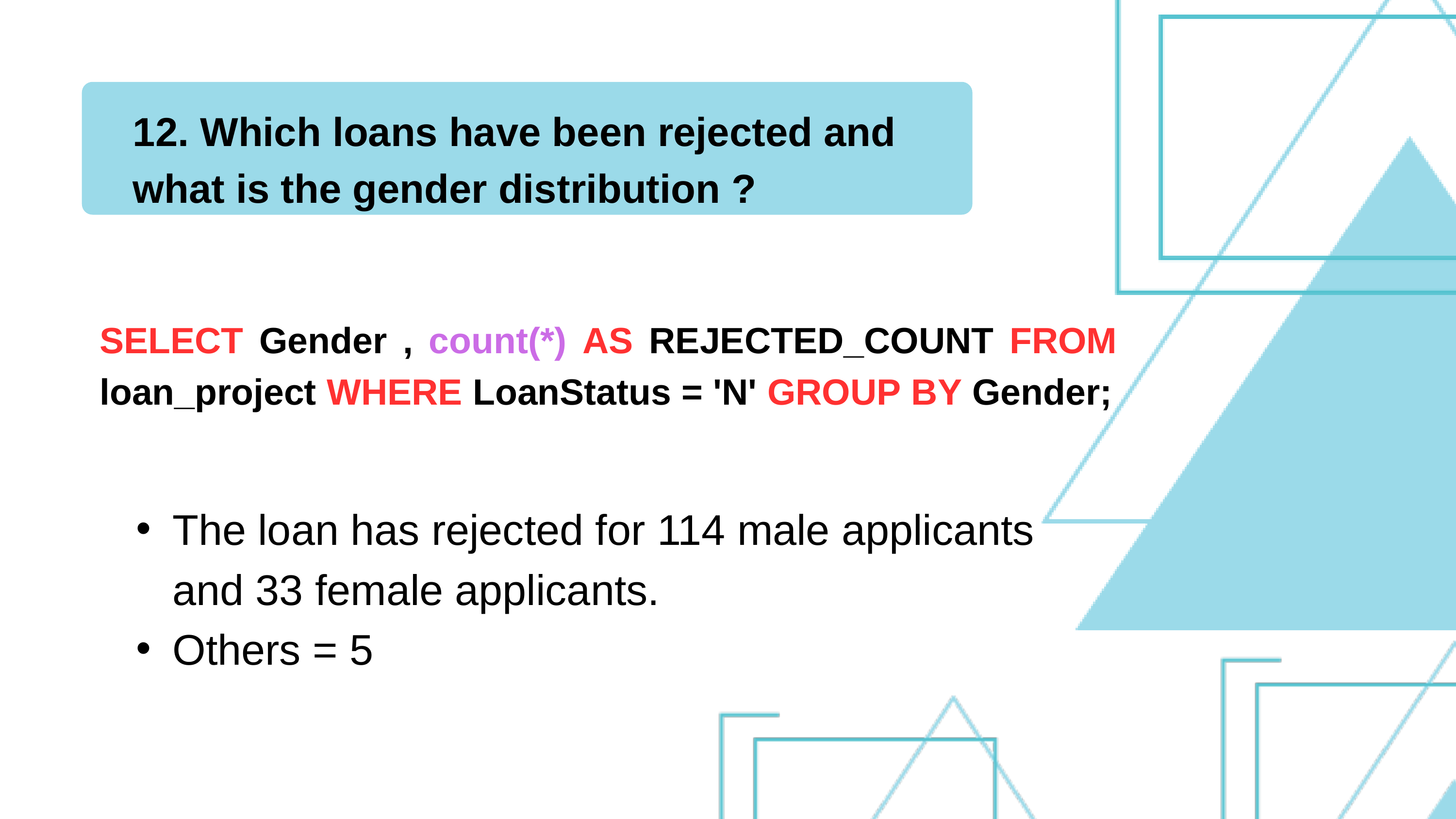

12. Which loans have been rejected and what is the gender distribution ?
SELECT Gender , count(*) AS REJECTED_COUNT FROM loan_project WHERE LoanStatus = 'N' GROUP BY Gender;
The loan has rejected for 114 male applicants and 33 female applicants.
Others = 5